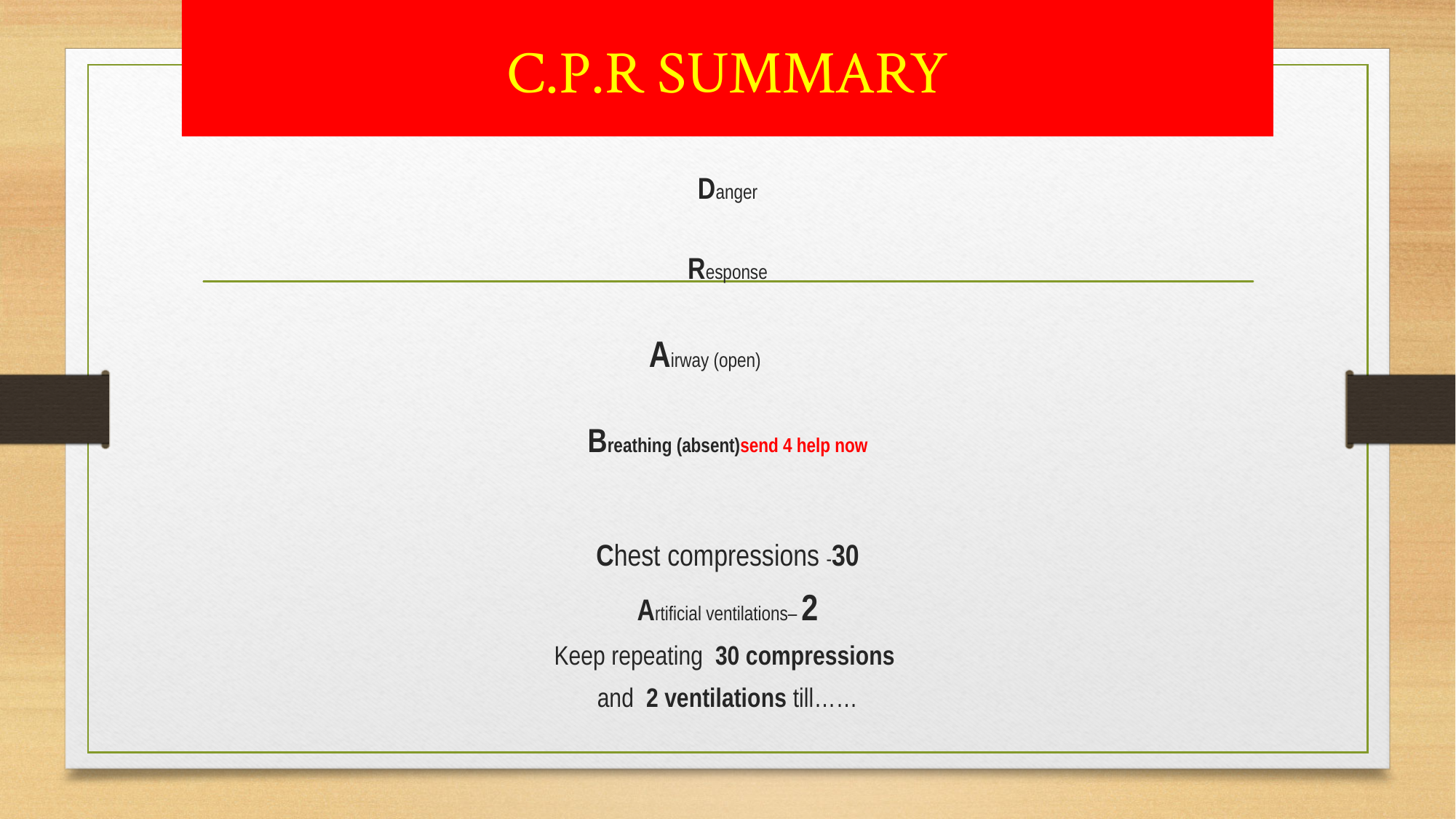

# C.P.R SUMMARY
Danger

Response

Airway (open)

Breathing (absent)send 4 help now

Chest compressions -30
Artificial ventilations– 2
Keep repeating  30 compressions
and  2 ventilations till……